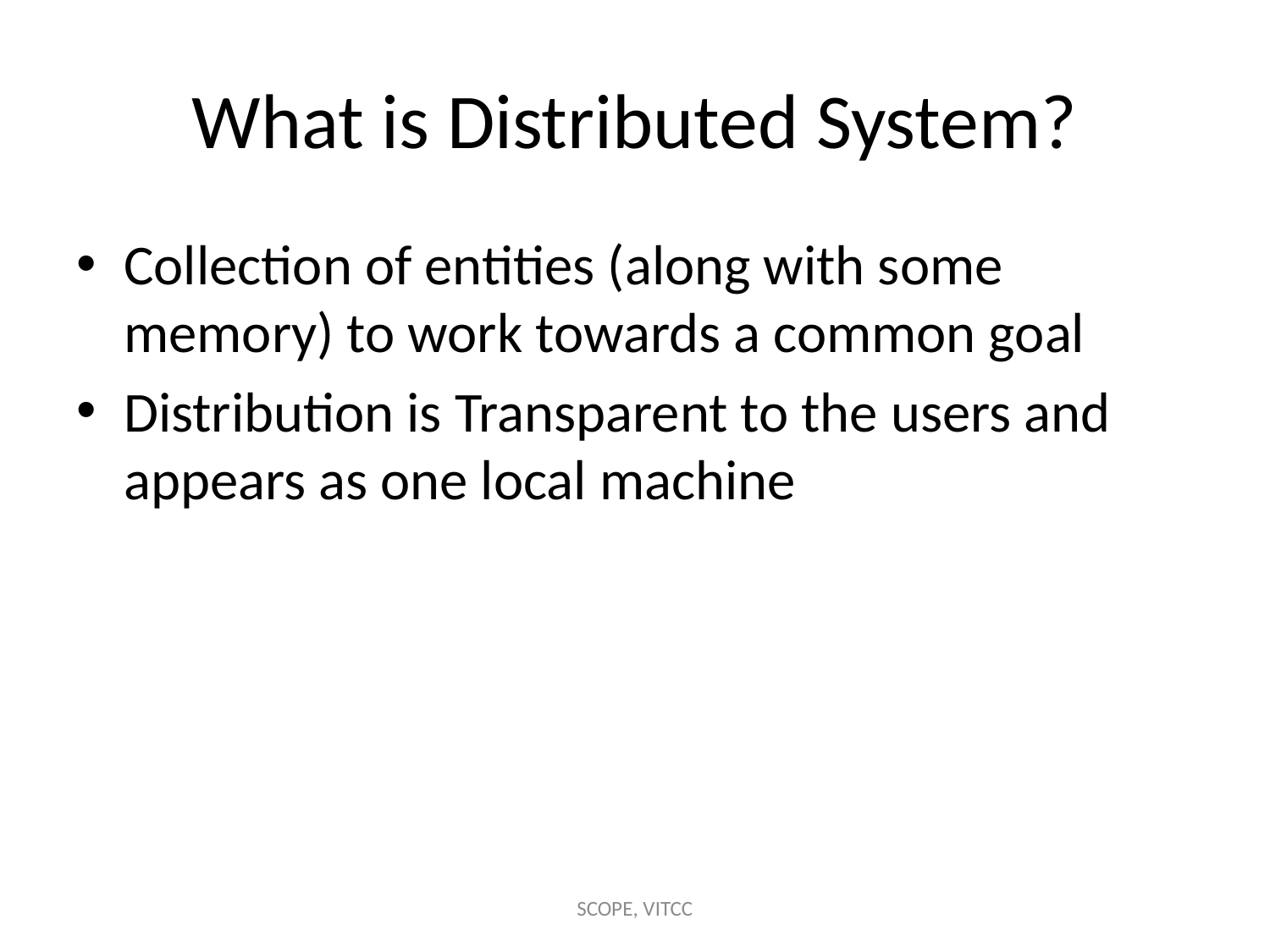

# What is Distributed System?
Collection of entities (along with some memory) to work towards a common goal
Distribution is Transparent to the users and appears as one local machine

SCOPE, VITCC